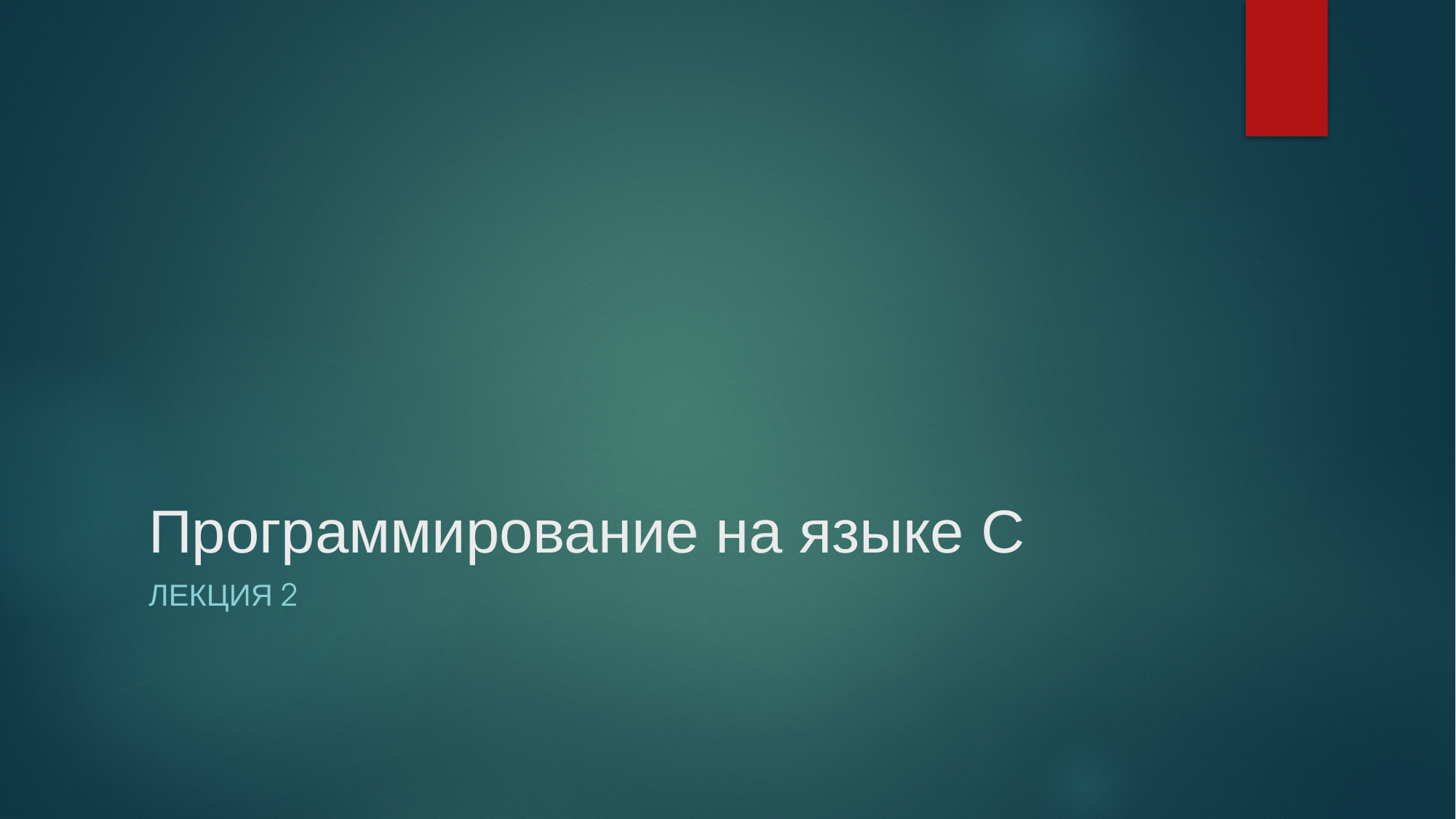

# Программирование на языке С
Лекция 2